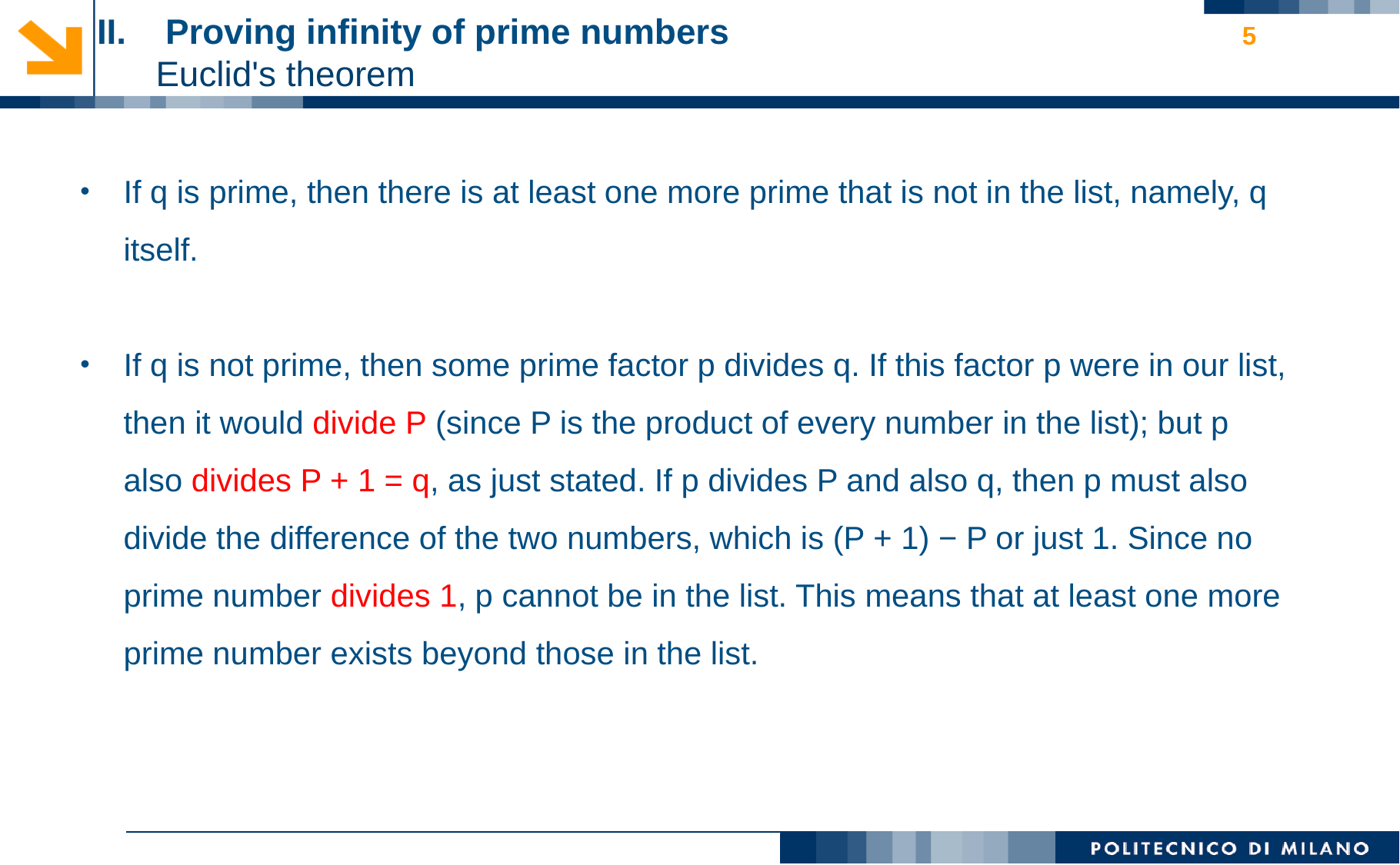

# II.    Proving infinity of prime numbers       Euclid's theorem
5
If q is prime, then there is at least one more prime that is not in the list, namely, q itself.

If q is not prime, then some prime factor p divides q. If this factor p were in our list, then it would divide P (since P is the product of every number in the list); but p also divides P + 1 = q, as just stated. If p divides P and also q, then p must also divide the difference of the two numbers, which is (P + 1) − P or just 1. Since no prime number divides 1, p cannot be in the list. This means that at least one more prime number exists beyond those in the list.